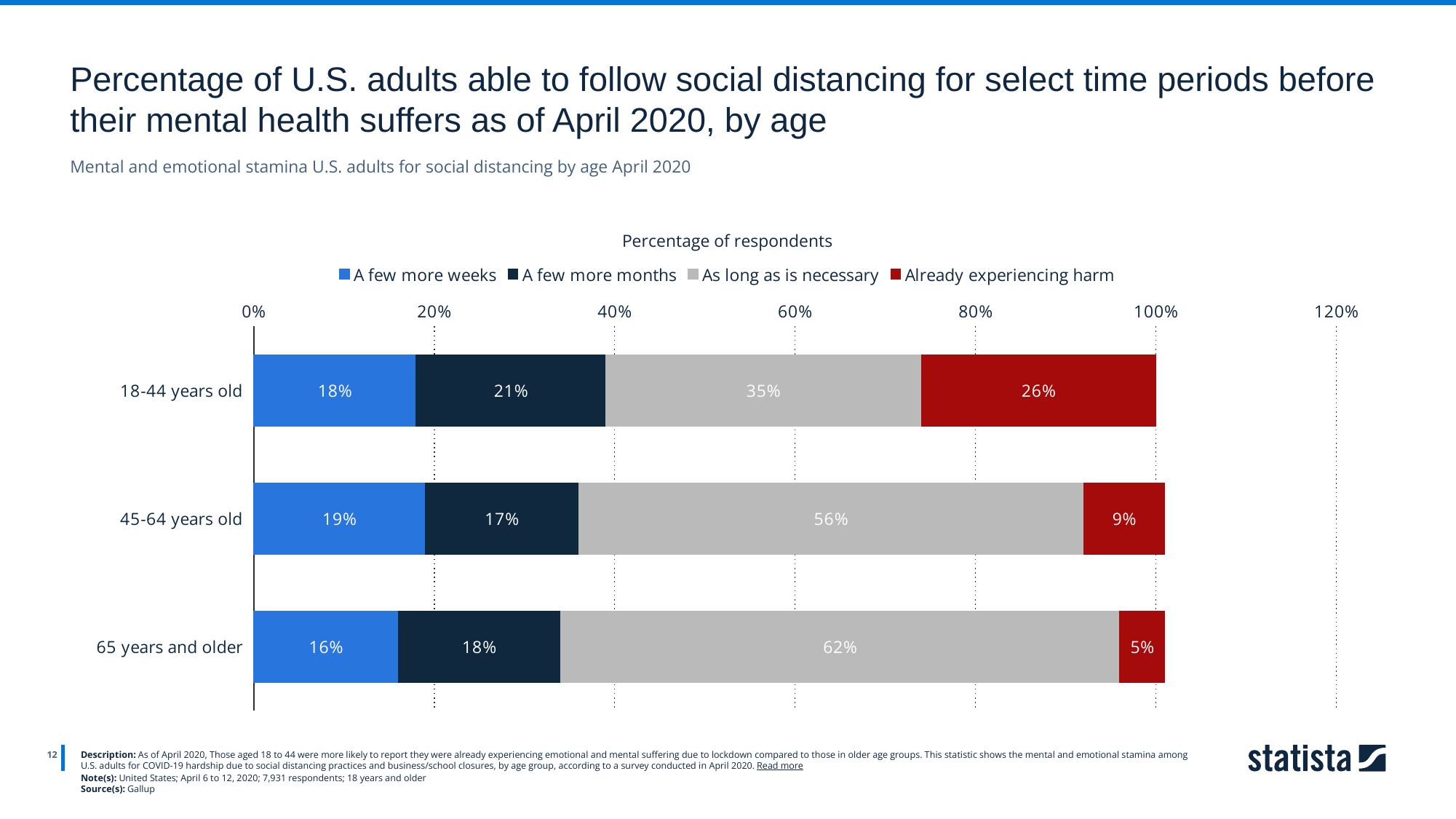

Percentage of U.S. adults able to follow social distancing for select time periods before their mental health suffers as of April 2020, by age
Mental and emotional stamina U.S. adults for social distancing by age April 2020
Percentage of respondents

### Chart

| Category | A few more weeks | A few more months | As long as is necessary | Already experiencing harm |
|---|---|---|---|---|
| 18-44 years old | 0.18 | 0.21 | 0.35 | 0.26 |
| 45-64 years old | 0.19 | 0.17 | 0.56 | 0.09 |
| 65 years and older | 0.16 | 0.18 | 0.62 | 0.05 |
12
Description: As of April 2020, Those aged 18 to 44 were more likely to report they were already experiencing emotional and mental suffering due to lockdown compared to those in older age groups. This statistic shows the mental and emotional stamina among U.S. adults for COVID-19 hardship due to social distancing practices and business/school closures, by age group, according to a survey conducted in April 2020. Read more
Note(s): United States; April 6 to 12, 2020; 7,931 respondents; 18 years and older
Source(s): Gallup